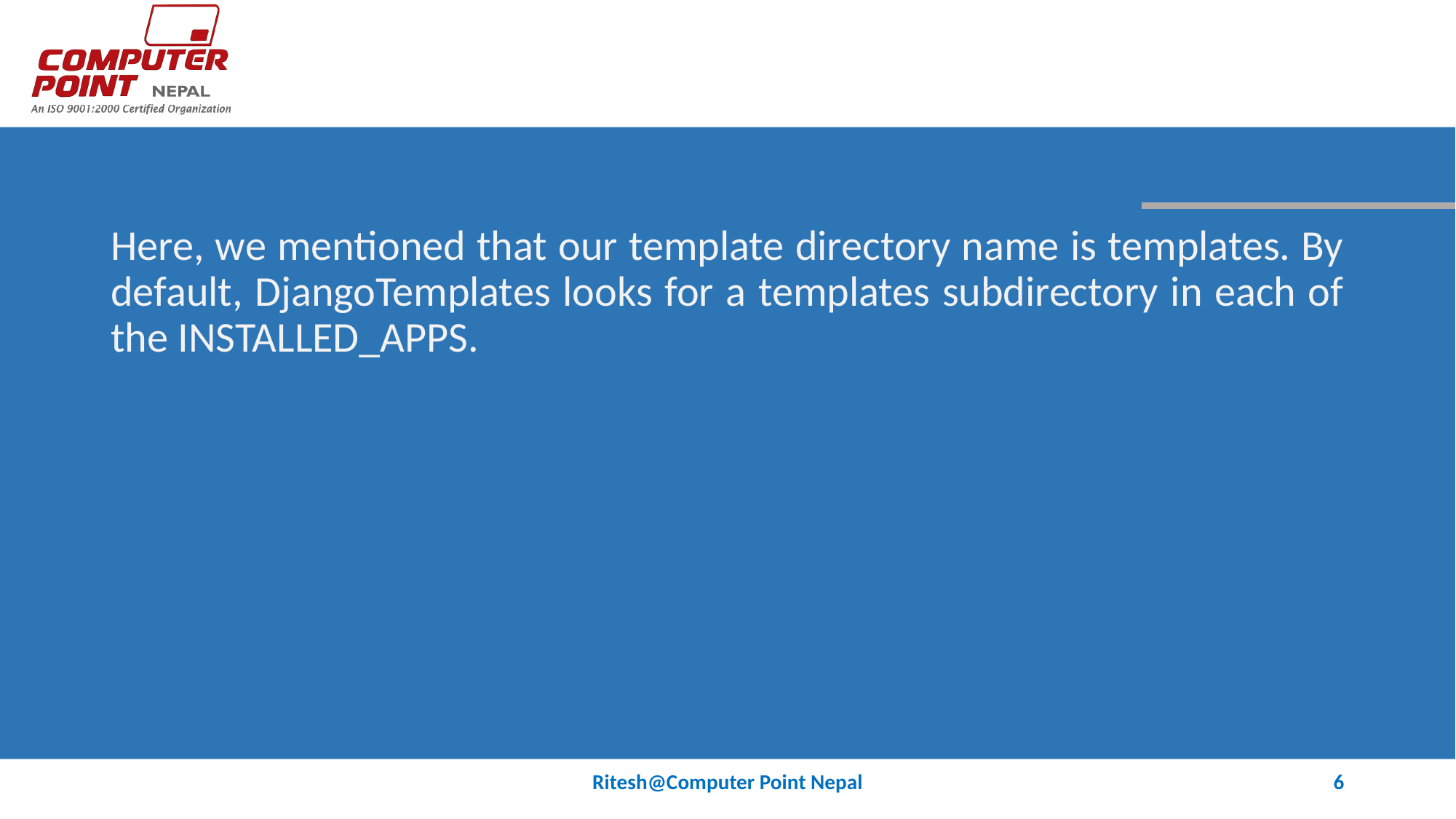

#
Here, we mentioned that our template directory name is templates. By default, DjangoTemplates looks for a templates subdirectory in each of the INSTALLED_APPS.

Ritesh@Computer Point Nepal

6